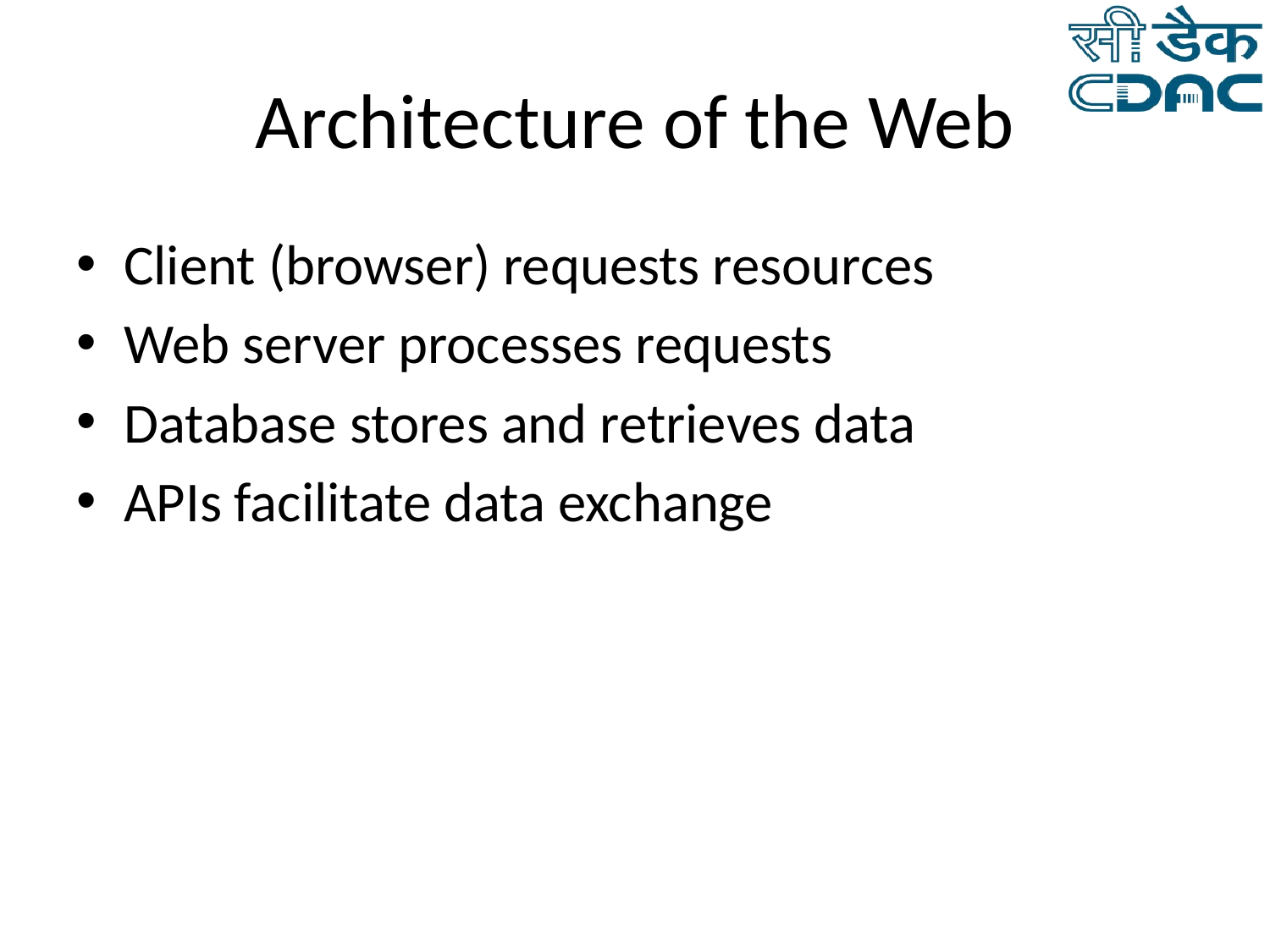

# Architecture of the Web
Client (browser) requests resources
Web server processes requests
Database stores and retrieves data
APIs facilitate data exchange